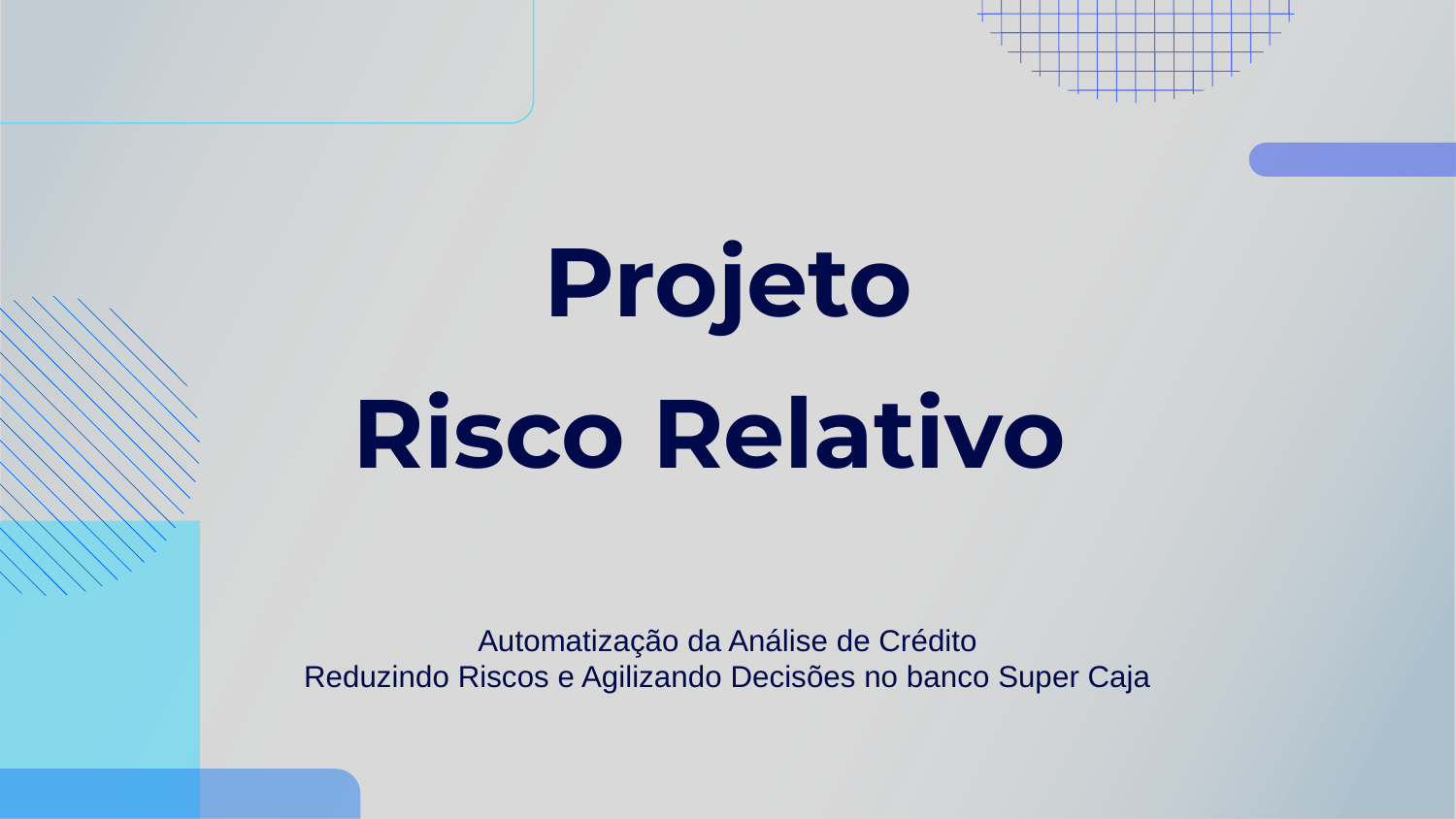

# Projeto
Risco Relativo

Automatização da Análise de Crédito
Reduzindo Riscos e Agilizando Decisões no banco Super Caja